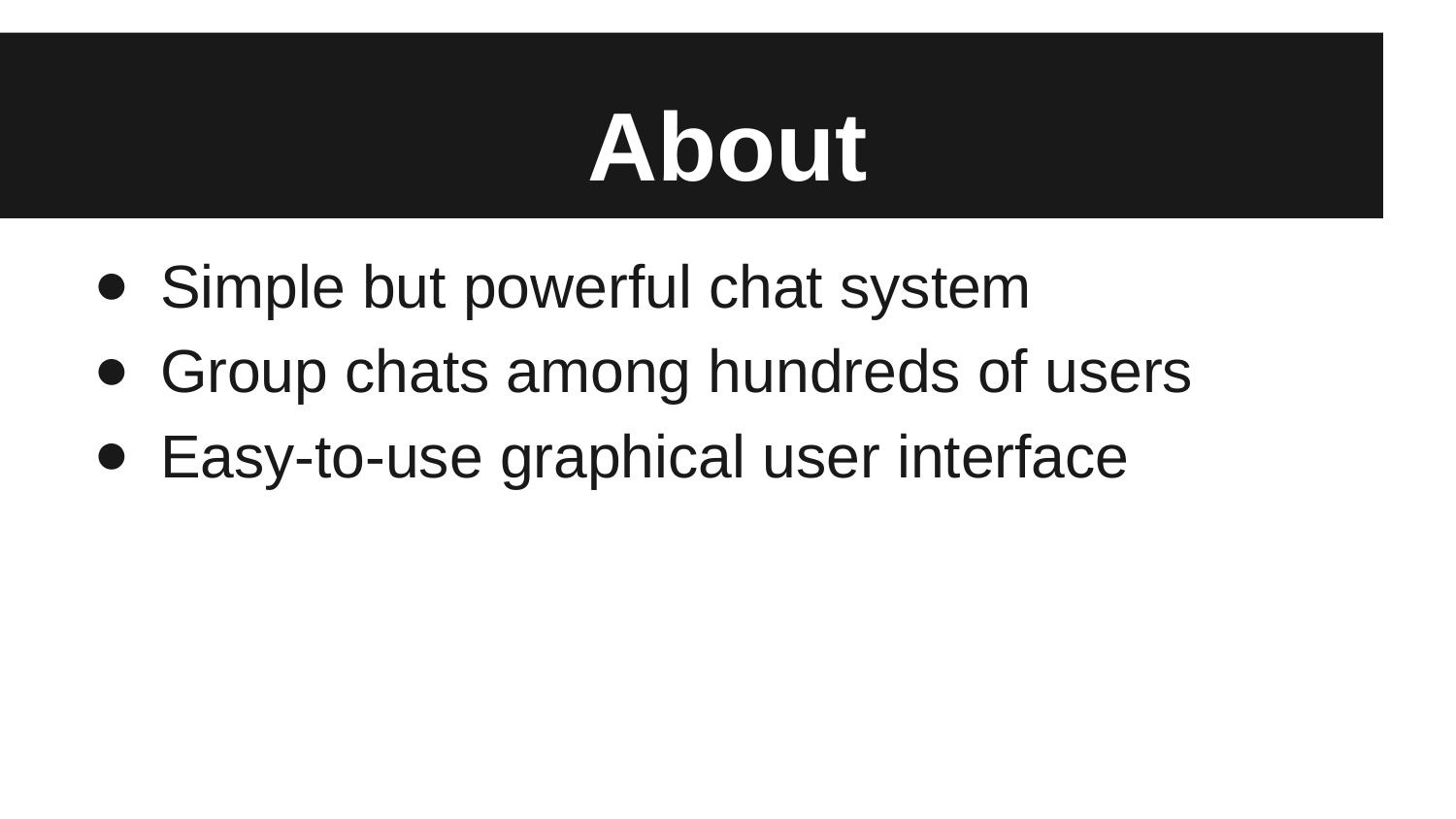

# About
Simple but powerful chat system
Group chats among hundreds of users
Easy-to-use graphical user interface